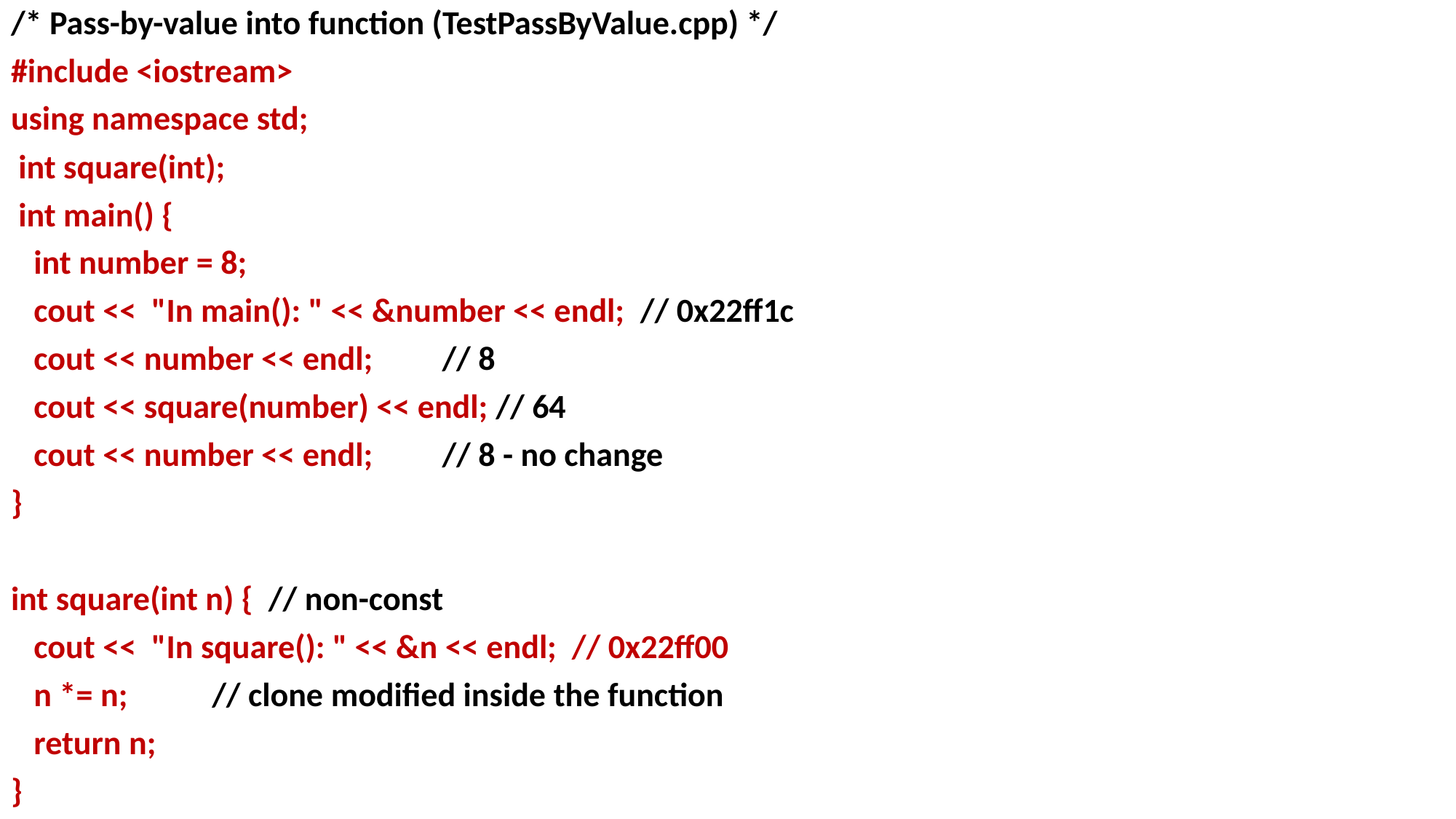

/* Pass-by-value into function (TestPassByValue.cpp) */
#include <iostream>
using namespace std;
 int square(int);
 int main() {
   int number = 8;
   cout <<  "In main(): " << &number << endl;  // 0x22ff1c
   cout << number << endl;         // 8
   cout << square(number) << endl; // 64
   cout << number << endl;         // 8 - no change
}

int square(int n) {  // non-const
   cout <<  "In square(): " << &n << endl;  // 0x22ff00
   n *= n;           // clone modified inside the function
   return n;
}